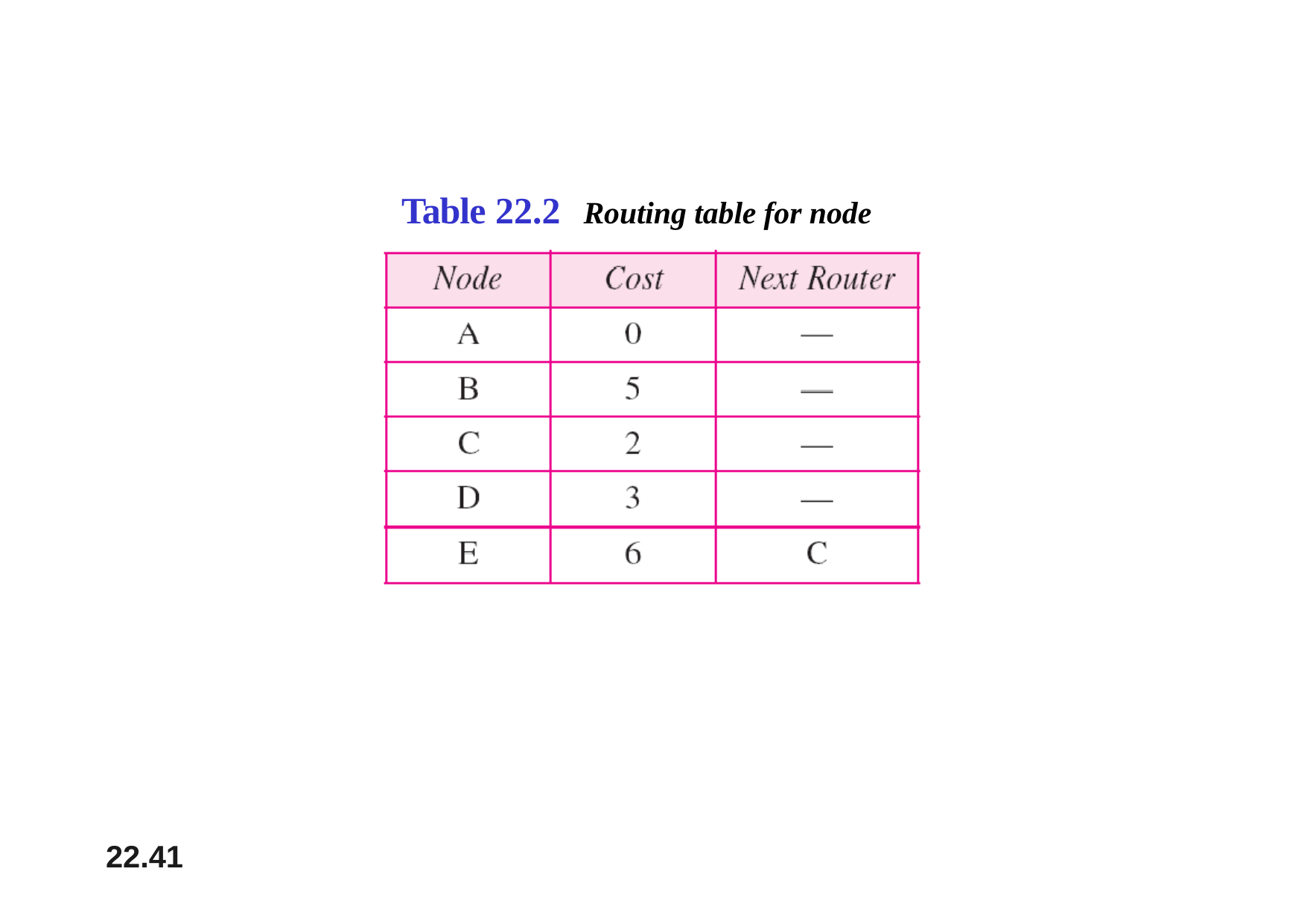

# Table 22.2	Routing table for node A

22.41